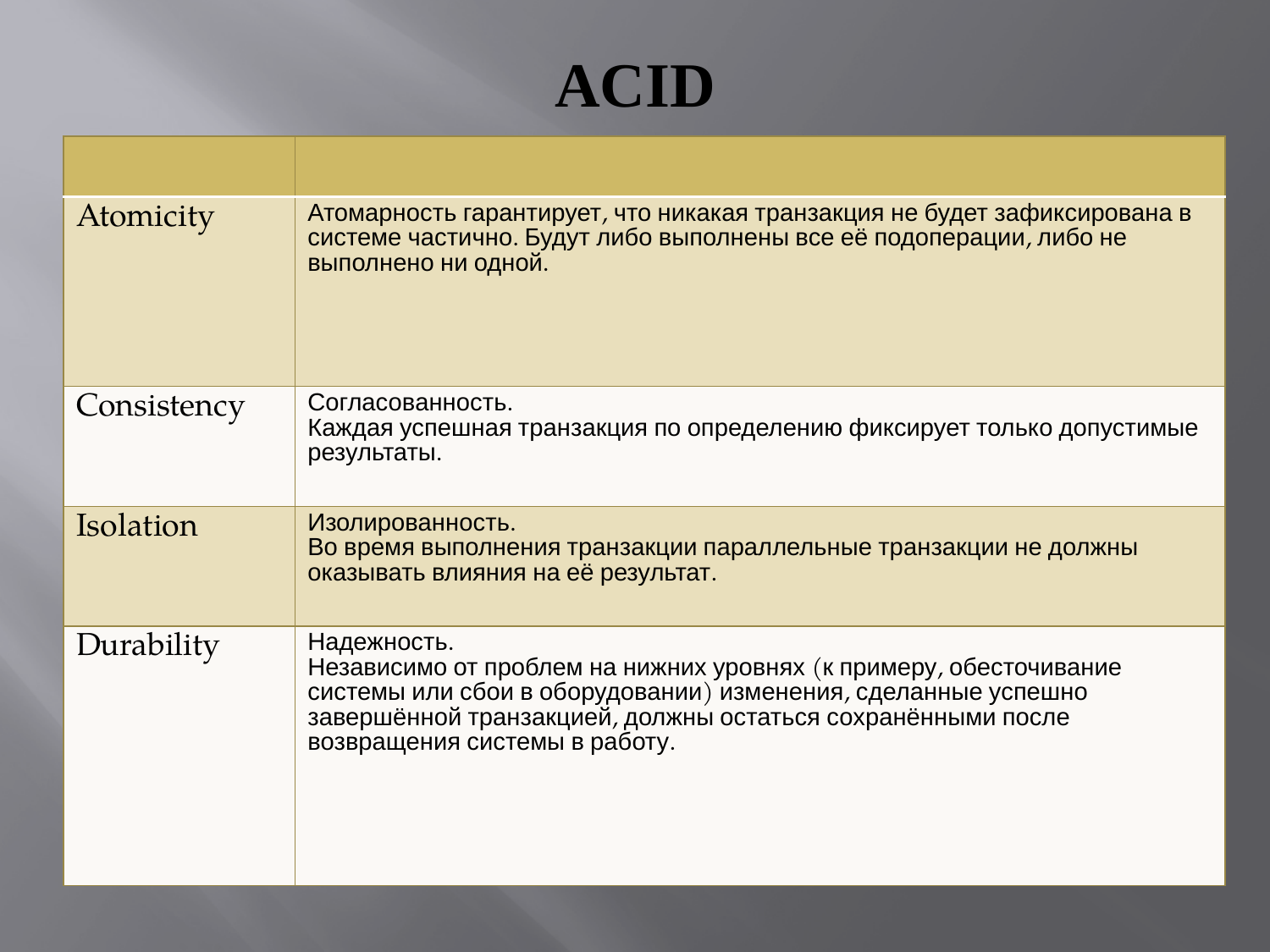

# ACID
|  |  |
| --- | --- |
| Atomicity | Атомарность гарантирует, что никакая транзакция не будет зафиксирована в системе частично. Будут либо выполнены все её подоперации, либо не выполнено ни одной. |
| Consistency | Согласованность. Каждая успешная транзакция по определению фиксирует только допустимые результаты. |
| Isolation | Изолированность. Во время выполнения транзакции параллельные транзакции не должны оказывать влияния на её результат. |
| Durability | Надежность. Независимо от проблем на нижних уровнях (к примеру, обесточивание системы или сбои в оборудовании) изменения, сделанные успешно завершённой транзакцией, должны остаться сохранёнными после возвращения системы в работу. |